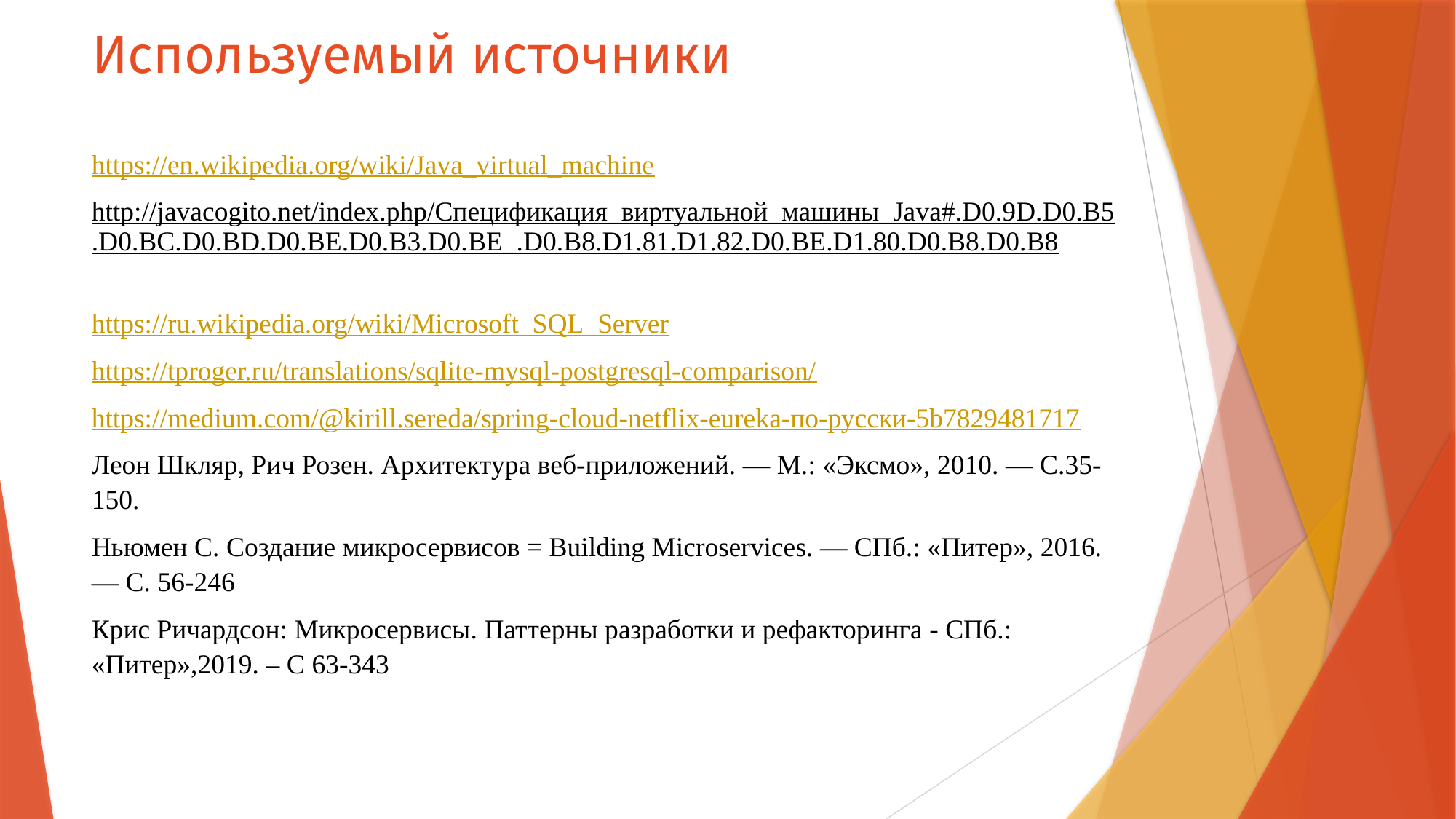

# Используемый источники
https://en.wikipedia.org/wiki/Java_virtual_machine
http://javacogito.net/index.php/Спецификация_виртуальной_машины_Java#.D0.9D.D0.B5.D0.BC.D0.BD.D0.BE.D0.B3.D0.BE_.D0.B8.D1.81.D1.82.D0.BE.D1.80.D0.B8.D0.B8
https://ru.wikipedia.org/wiki/Microsoft_SQL_Server
https://tproger.ru/translations/sqlite-mysql-postgresql-comparison/
https://medium.com/@kirill.sereda/spring-cloud-netflix-eureka-по-русски-5b7829481717
Леон Шкляр, Рич Розен. Архитектура веб-приложений. — М.: «Эксмо», 2010. — С.35-150.
Ньюмен С. Создание микросервисов = Building Microservices. — СПб.: «Питер», 2016. — С. 56-246
Крис Ричардсон: Микросервисы. Паттерны разработки и рефакторинга - СПб.: «Питер»,2019. – C 63-343